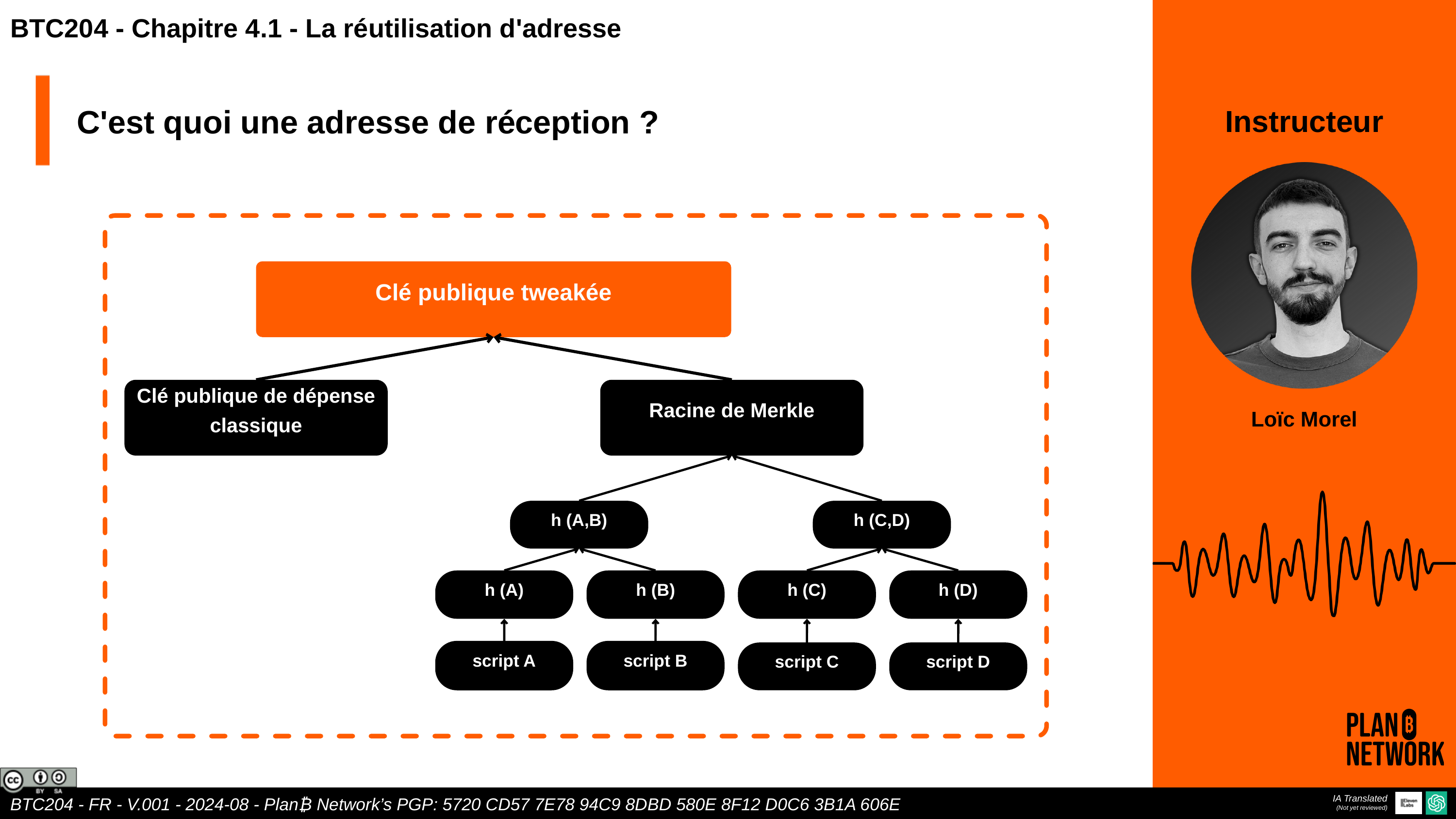

BTC204 - Chapitre 4.1 - La réutilisation d'adresse

C'est quoi une adresse de réception ?
Instructeur

Clé publique tweakée

Clé publique de dépense classique

Racine de Merkle
Loïc Morel

h (A,B)

h (C,D)

h (A)

h (B)

h (C)

h (D)

script A

script B

script C

script D

IA Translated
(Not yet reviewed)
BTC204 - FR - V.001 - 2024-08 - Plan₿ Network’s PGP: 5720 CD57 7E78 94C9 8DBD 580E 8F12 D0C6 3B1A 606E